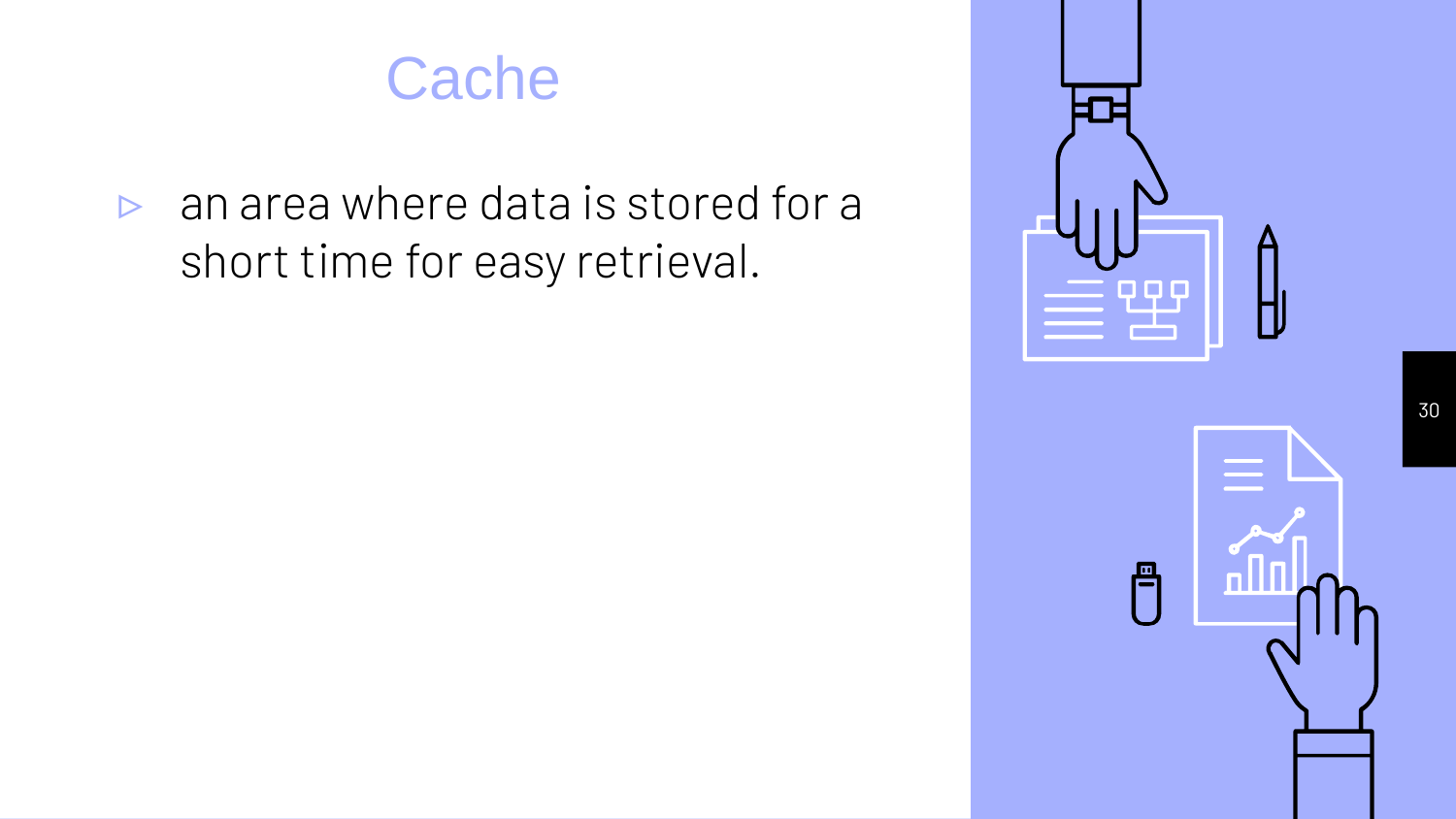

# Cache
an area where data is stored for a short time for easy retrieval.
30